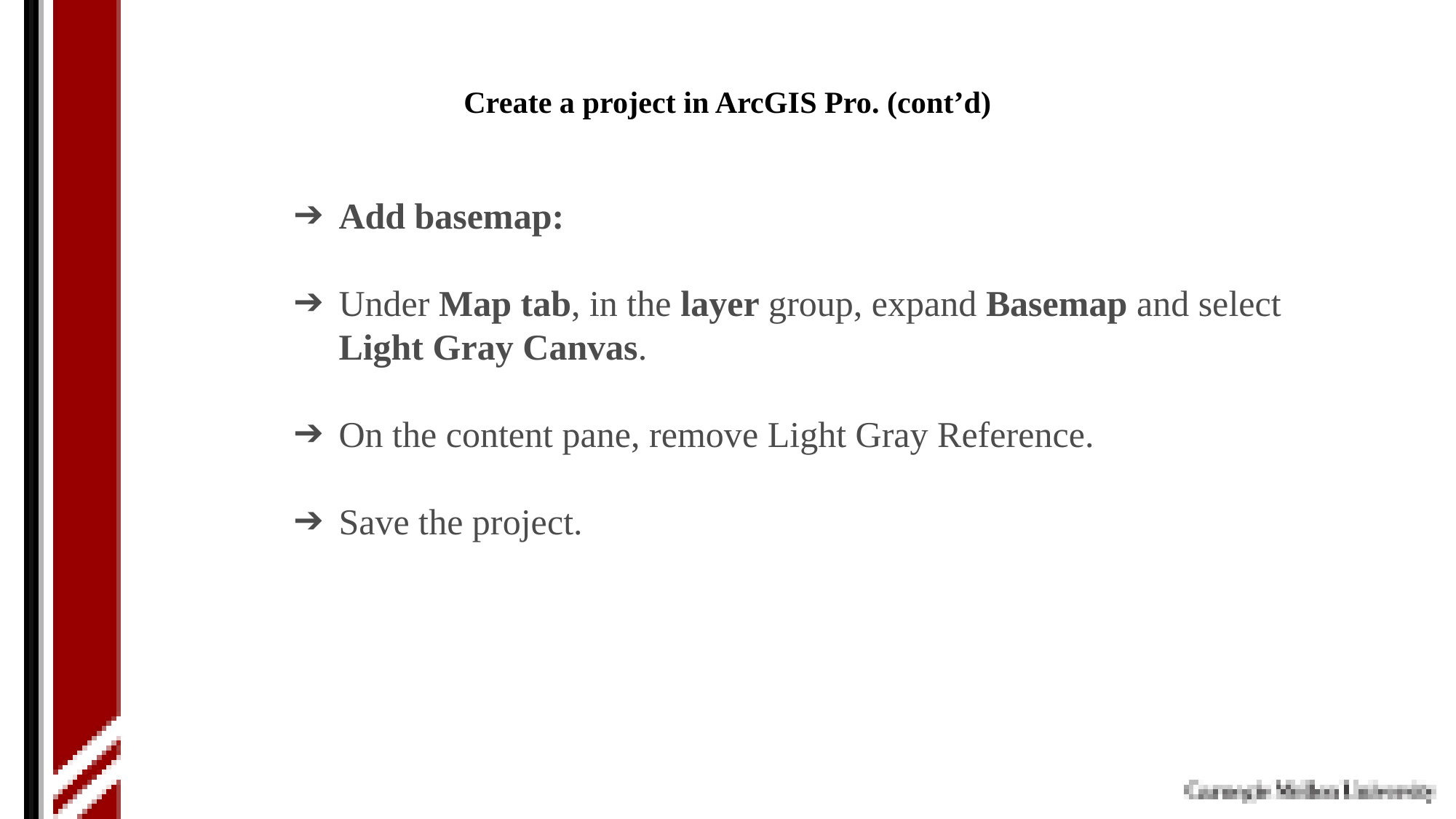

# Create a project in ArcGIS Pro. (cont’d)

Add basemap:

Under Map tab, in the layer group, expand Basemap and select Light Gray Canvas.

On the content pane, remove Light Gray Reference.

Save the project.